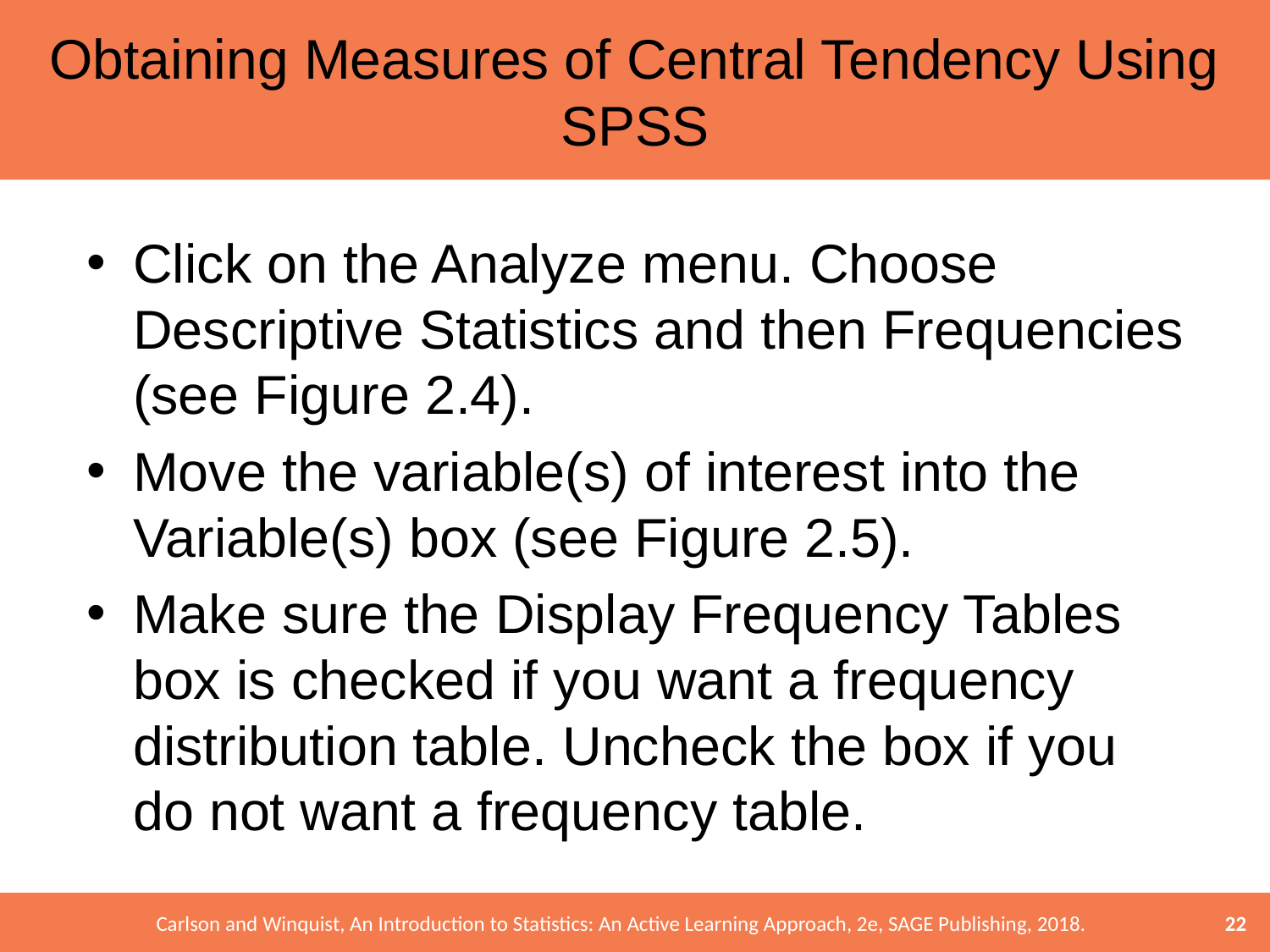

# Obtaining Measures of Central Tendency Using SPSS
Click on the Analyze menu. Choose Descriptive Statistics and then Frequencies (see Figure 2.4).
Move the variable(s) of interest into the Variable(s) box (see Figure 2.5).
Make sure the Display Frequency Tables box is checked if you want a frequency distribution table. Uncheck the box if you do not want a frequency table.
22
Carlson and Winquist, An Introduction to Statistics: An Active Learning Approach, 2e, SAGE Publishing, 2018.